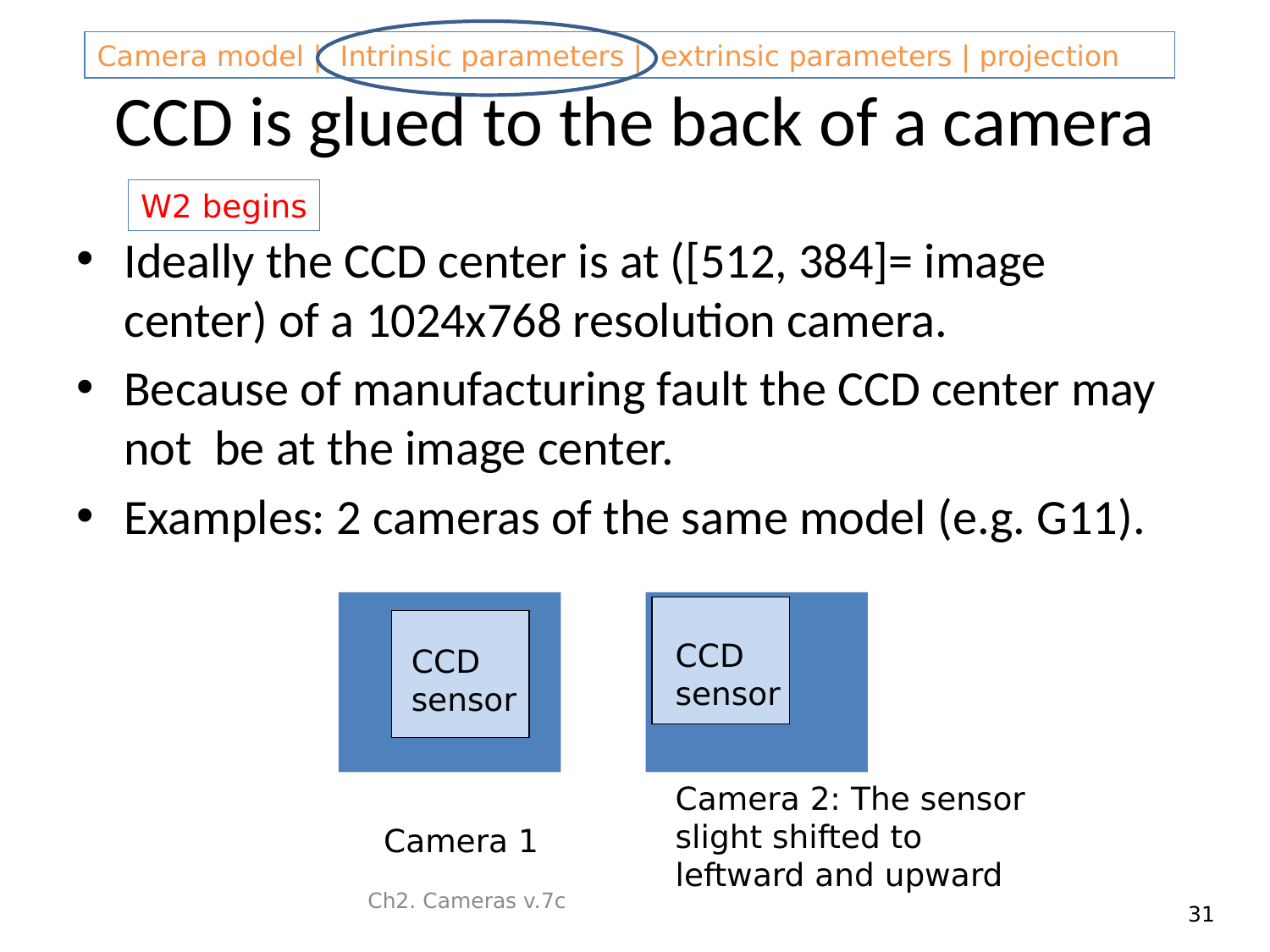

# CCD is glued to the back of a camera
W2 begins
Ideally the CCD center is at ([512, 384]= image center) of a 1024x768 resolution camera.
Because of manufacturing fault the CCD center may not  be at the image center.
Examples: 2 cameras of the same model (e.g. G11).

CCD
sensor
CCD
sensor
Camera 2: The sensor slight shifted to leftward and upward
Camera 1
Ch2. Cameras v.7c
31